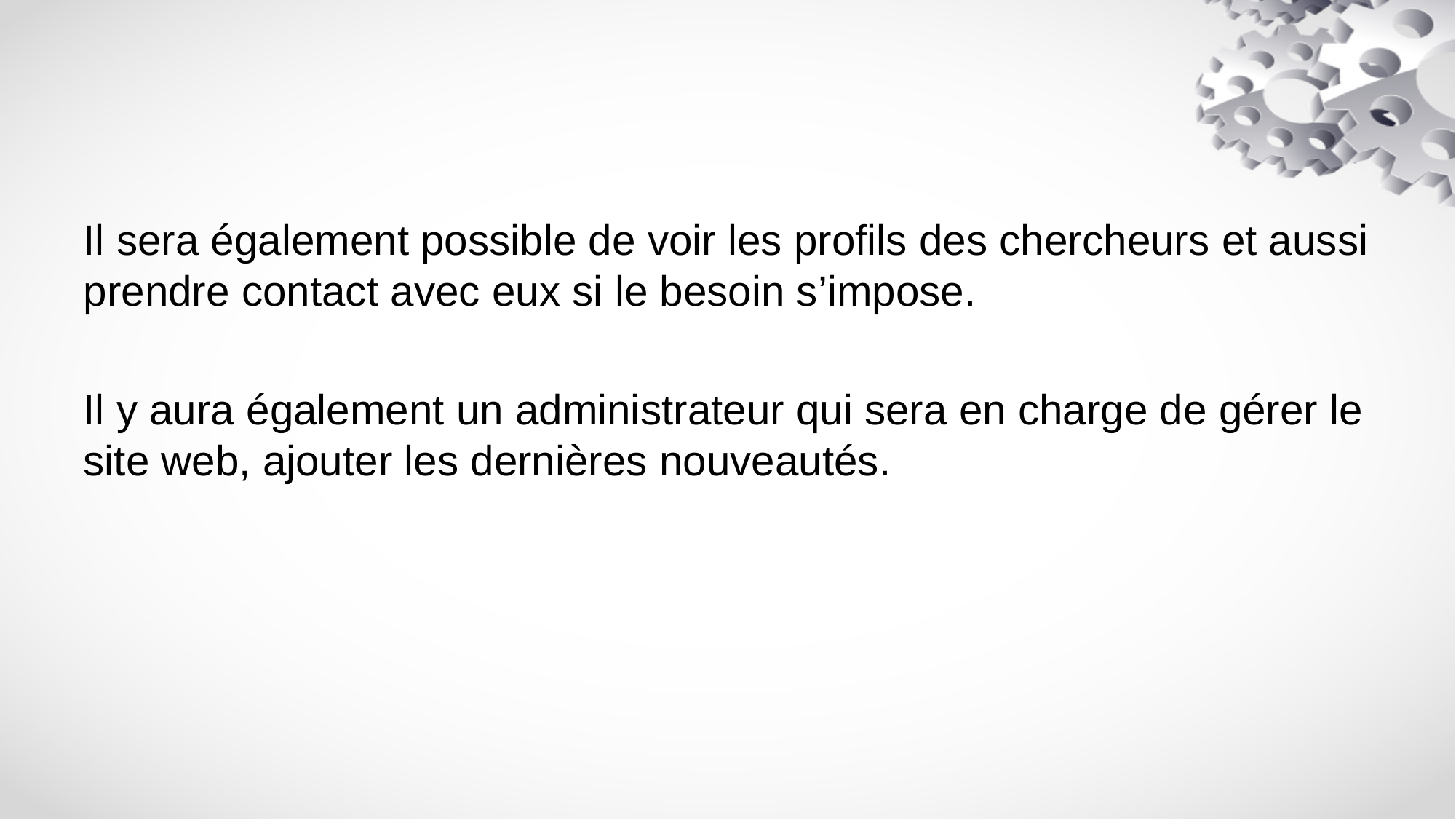

Il sera également possible de voir les profils des chercheurs et aussi prendre contact avec eux si le besoin s’impose.

Il y aura également un administrateur qui sera en charge de gérer le site web, ajouter les dernières nouveautés.